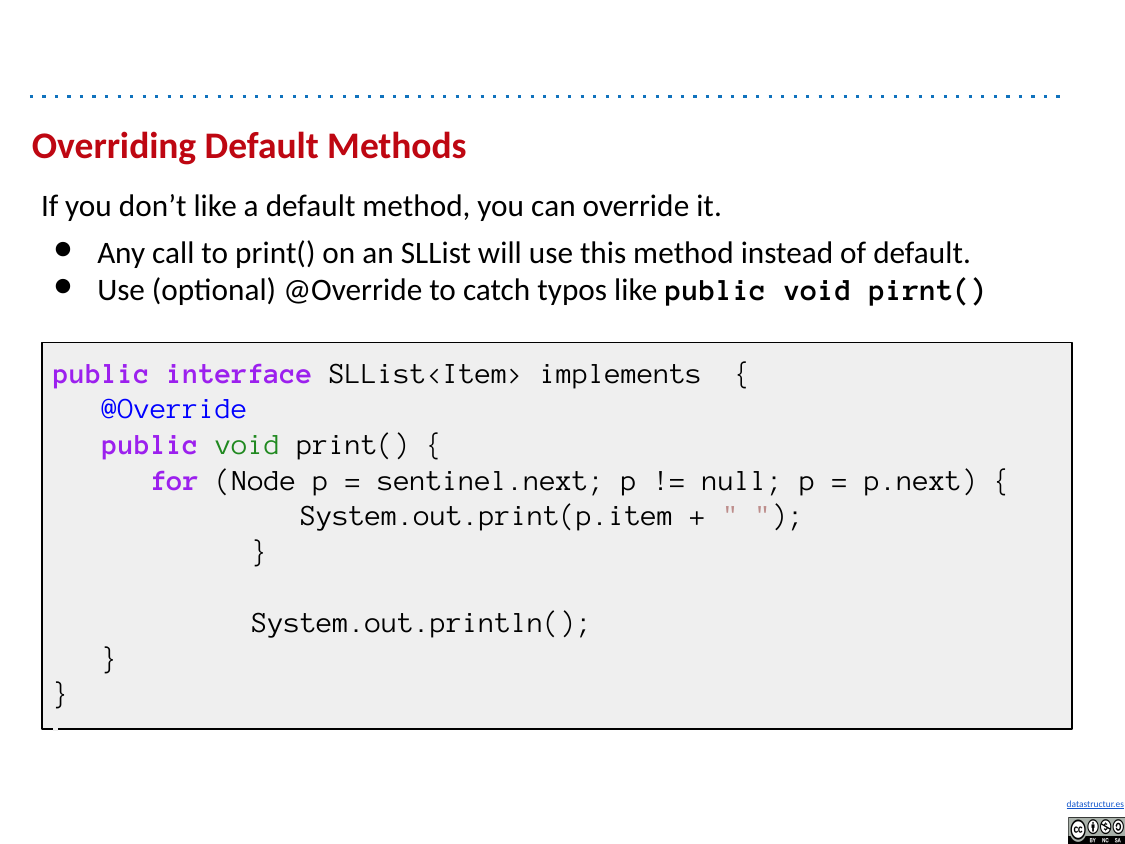

# Overriding Default Methods
If you don’t like a default method, you can override it.
Any call to print() on an SLList will use this method instead of default.
Use (optional) @Override to catch typos like public void pirnt()

public interface SLList<Item> implements  {
   @Override
   public void print() {
      for (Node p = sentinel.next; p != null; p = p.next) {
   	      System.out.print(p.item + " ");
	   }

	   System.out.println();
   }
}